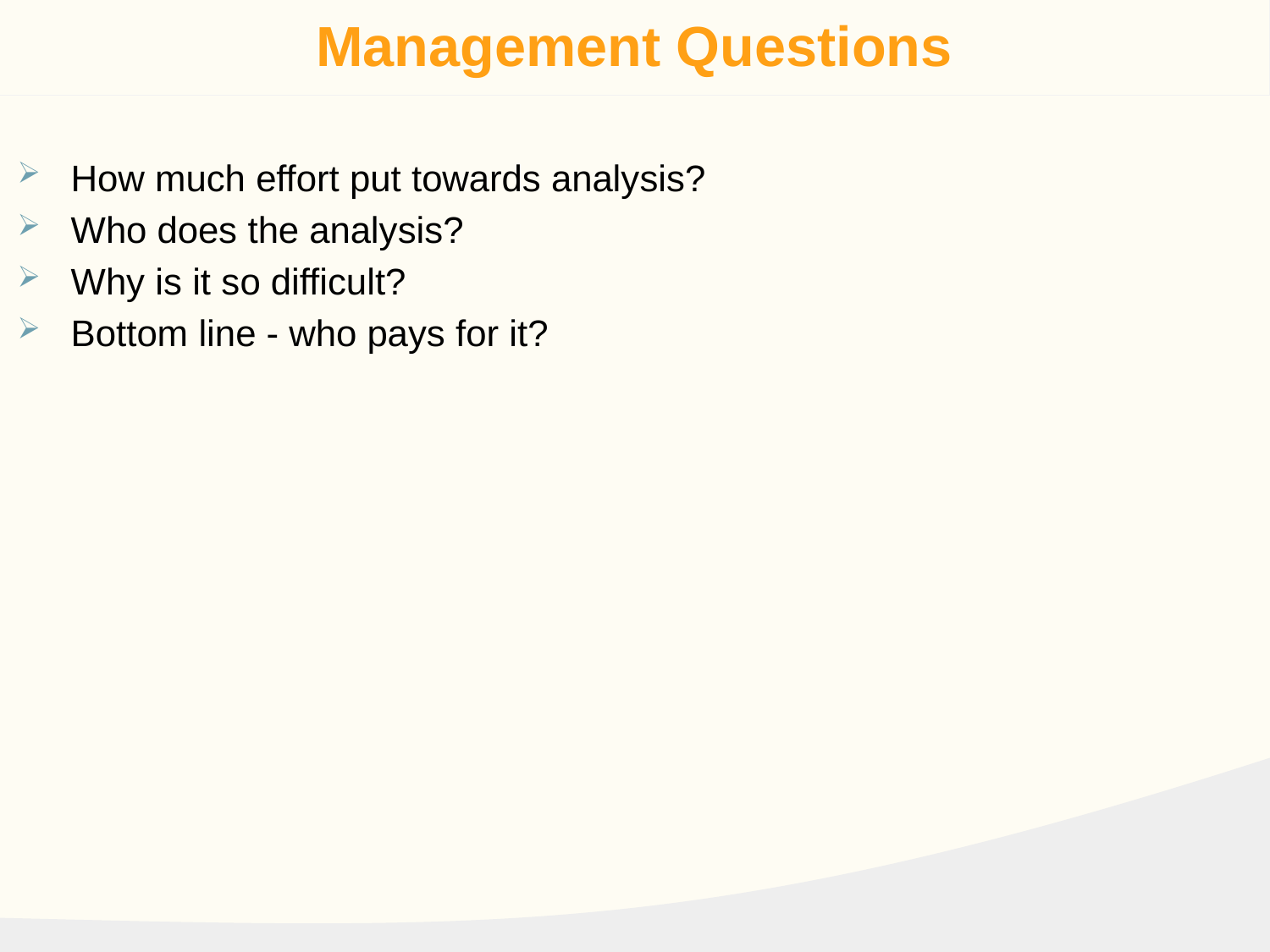

# Management Questions
How much effort put towards analysis?
Who does the analysis?
Why is it so difficult?
Bottom line - who pays for it?